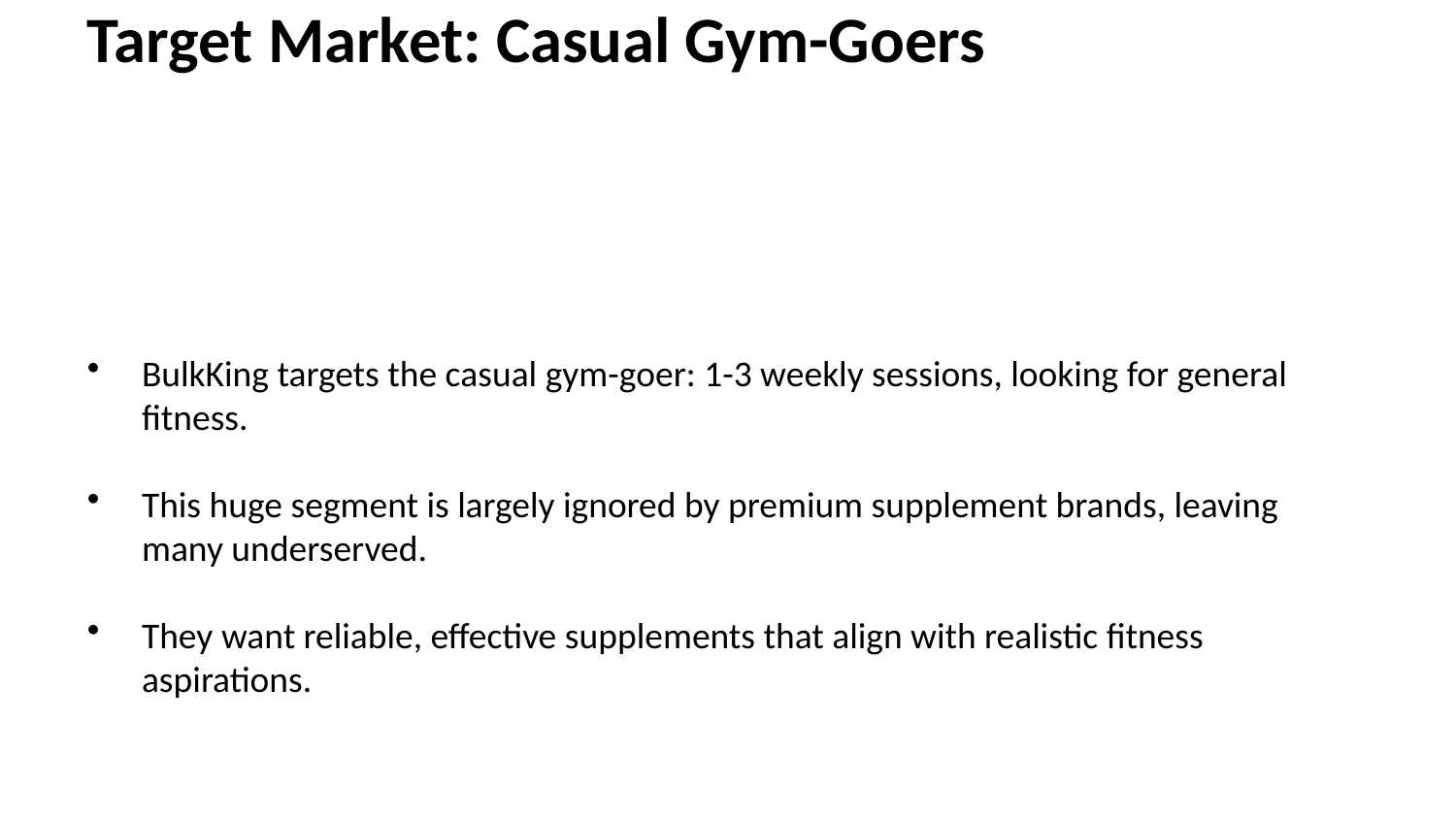

Target Market: Casual Gym-Goers
BulkKing targets the casual gym-goer: 1-3 weekly sessions, looking for general fitness.

This huge segment is largely ignored by premium supplement brands, leaving many underserved.

They want reliable, effective supplements that align with realistic fitness aspirations.